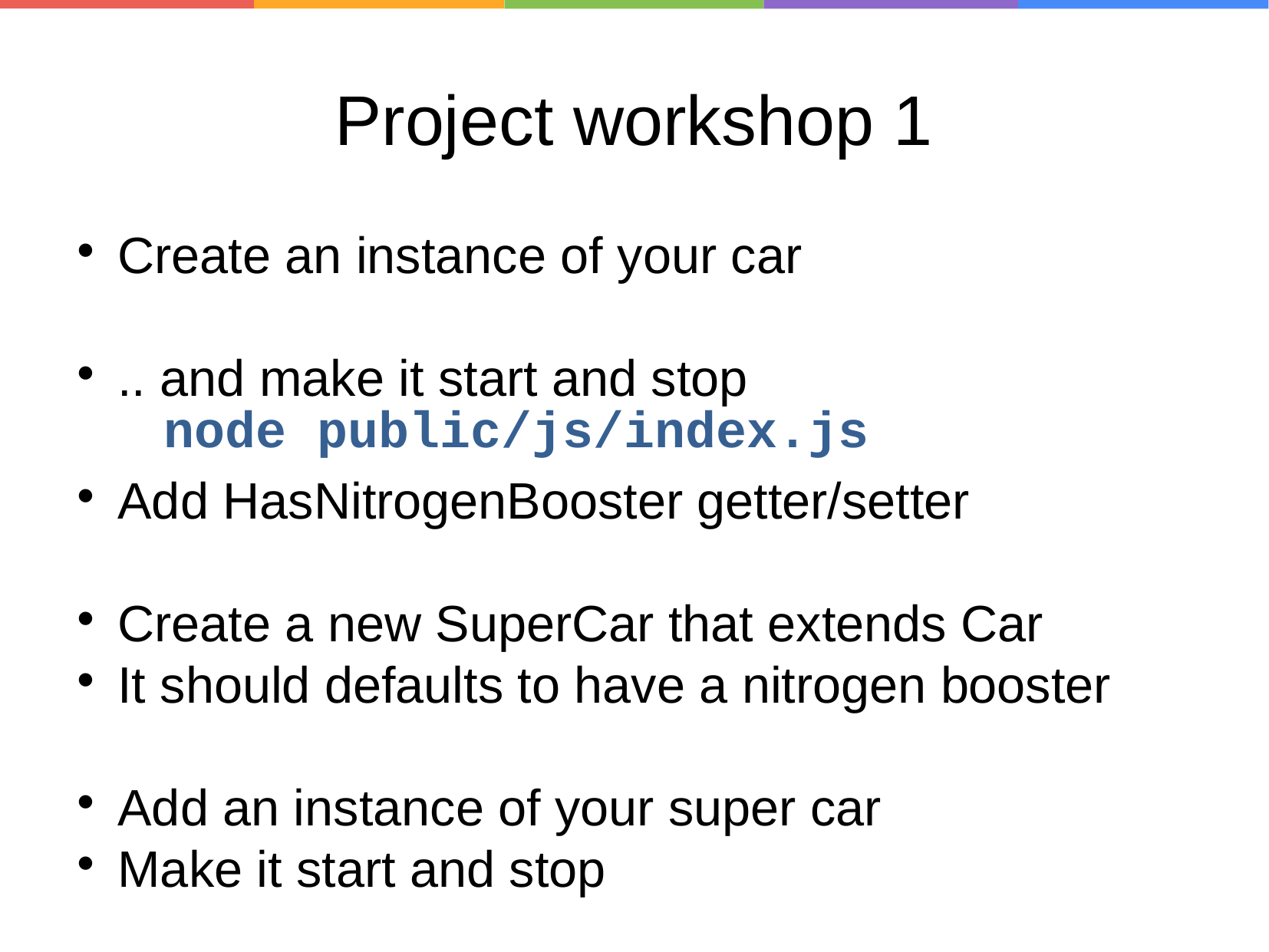

Project workshop 1
Create an instance of your car

.. and make it start and stop

Add HasNitrogenBooster getter/setter

Create a new SuperCar that extends Car
It should defaults to have a nitrogen booster

Add an instance of your super car
Make it start and stop

node public/js/index.js